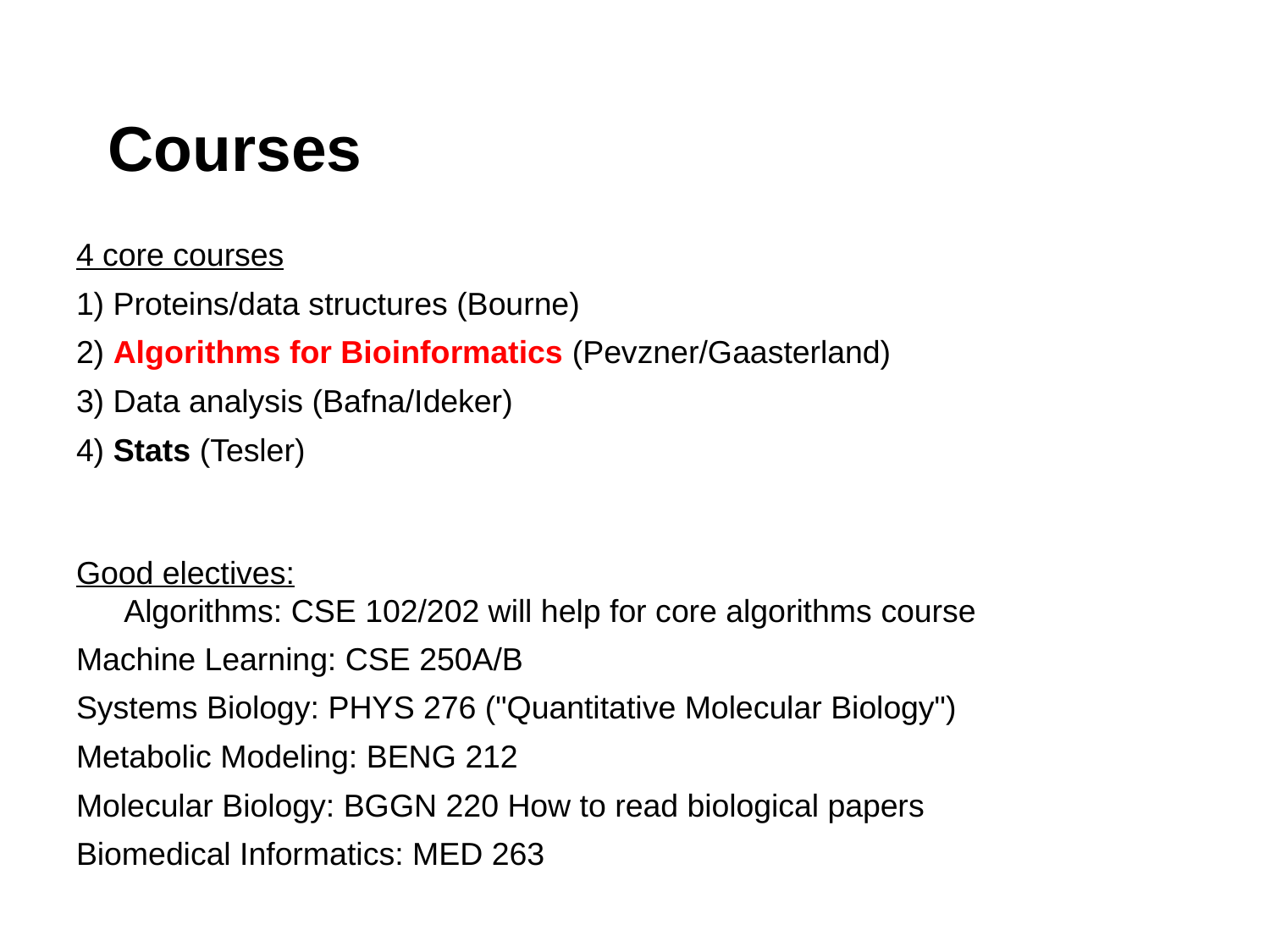

# Courses
4 core courses
1) Proteins/data structures (Bourne)
2) Algorithms for Bioinformatics (Pevzner/Gaasterland)
3) Data analysis (Bafna/Ideker)
4) Stats (Tesler)

Good electives:
Algorithms: CSE 102/202 will help for core algorithms course
Machine Learning: CSE 250A/B
Systems Biology: PHYS 276 ("Quantitative Molecular Biology")
Metabolic Modeling: BENG 212
Molecular Biology: BGGN 220 How to read biological papers
Biomedical Informatics: MED 263